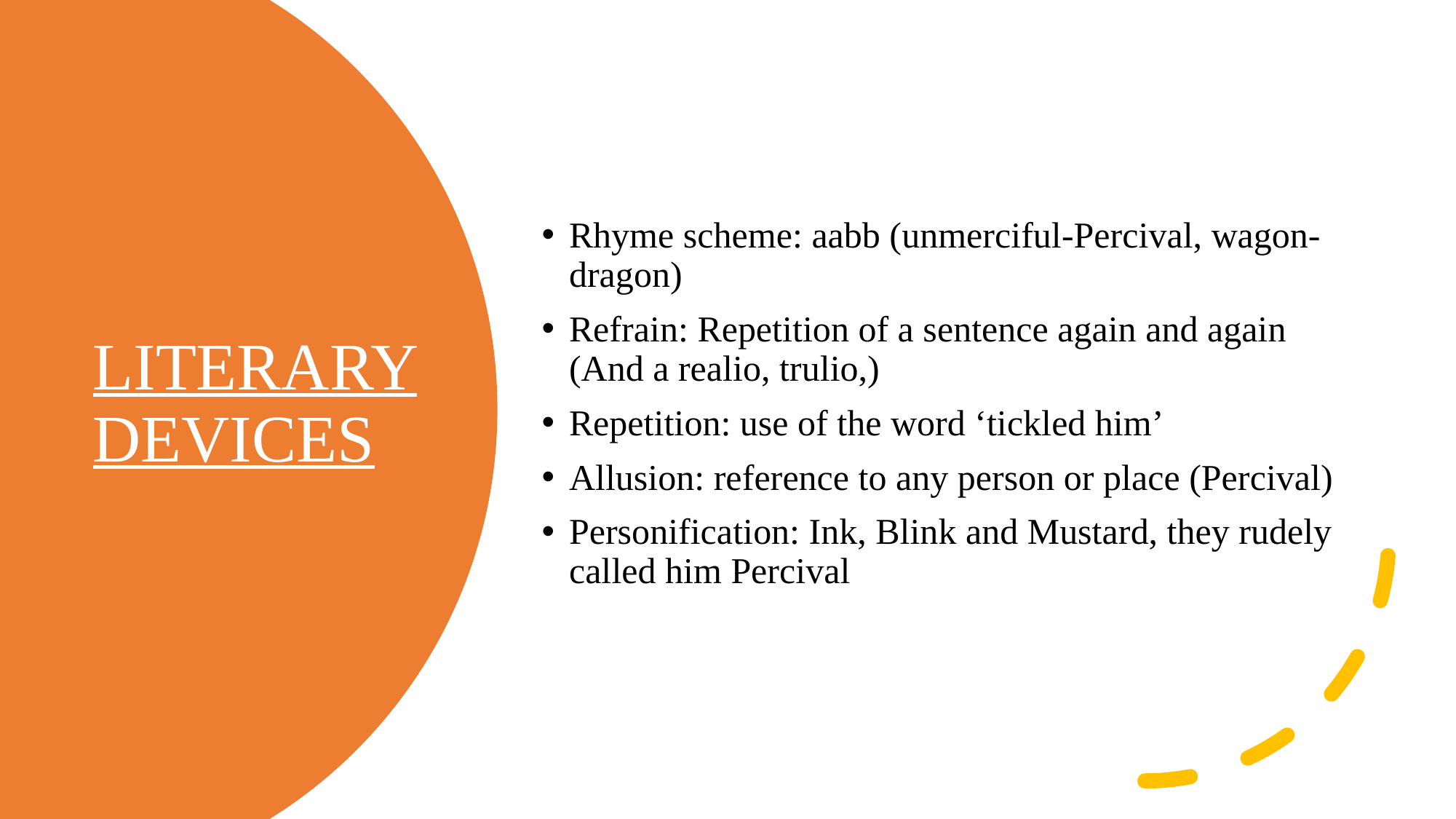

Rhyme scheme: aabb (unmerciful-Percival, wagon-dragon)
Refrain: Repetition of a sentence again and again (And a realio, trulio,)
Repetition: use of the word ‘tickled him’
Allusion: reference to any person or place (Percival)
Personification: Ink, Blink and Mustard, they rudely called him Percival
# LITERARY DEVICES